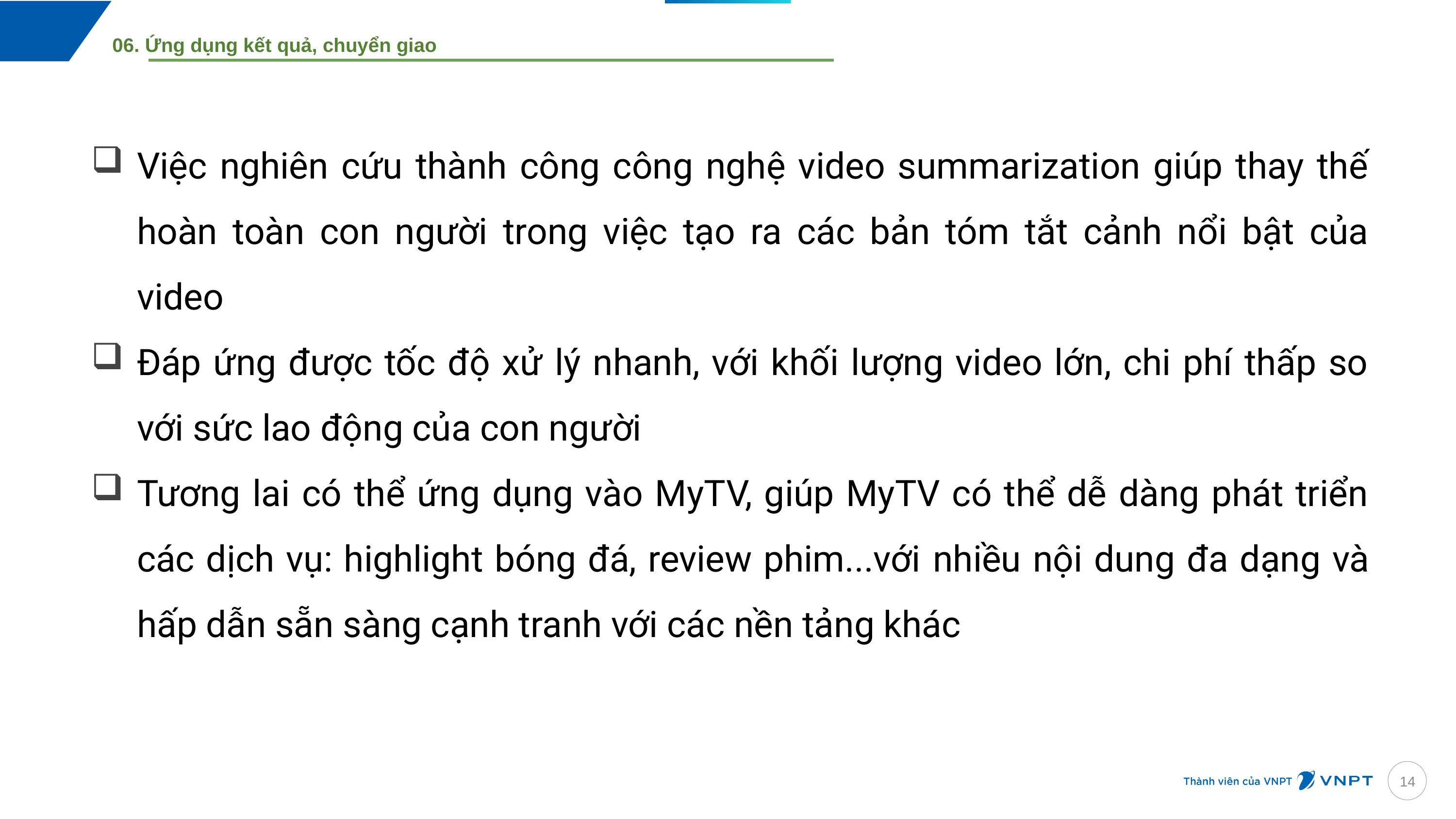

06. Ứng dụng kết quả, chuyển giao

Việc nghiên cứu thành công công nghệ video summarization giúp thay thế hoàn toàn con người trong việc tạo ra các bản tóm tắt cảnh nổi bật của video
Đáp ứng được tốc độ xử lý nhanh, với khối lượng video lớn, chi phí thấp so với sức lao động của con người
Tương lai có thể ứng dụng vào MyTV, giúp MyTV có thể dễ dàng phát triển các dịch vụ: highlight bóng đá, review phim...với nhiều nội dung đa dạng và hấp dẫn sẵn sàng cạnh tranh với các nền tảng khác

14